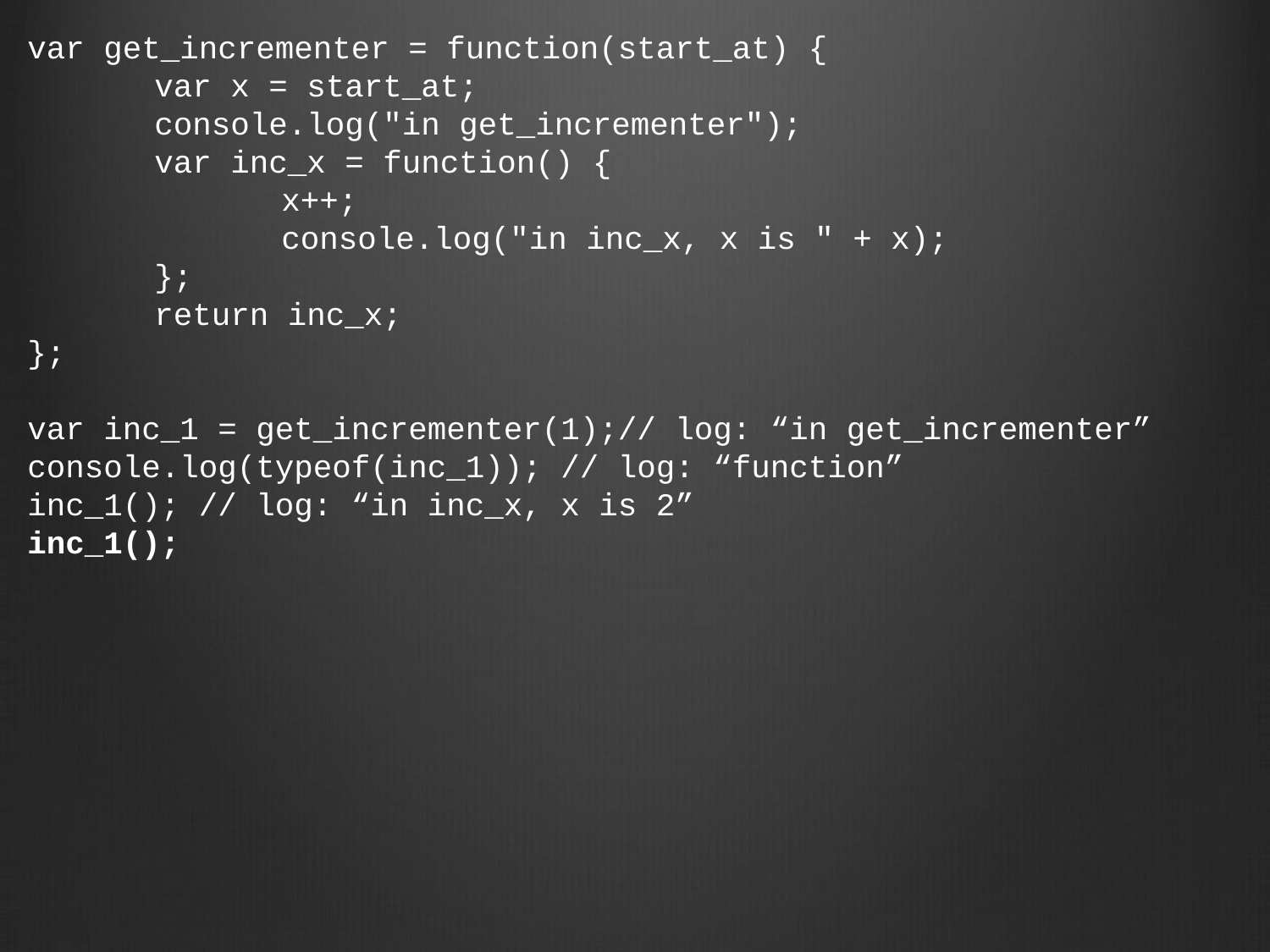

var get_incrementer = function(start_at) {
	var x = start_at;
	console.log("in get_incrementer");
	var inc_x = function() {
		x++;
		console.log("in inc_x, x is " + x);
	};
	return inc_x;
};

var inc_1 = get_incrementer(1);// log: “in get_incrementer”
console.log(typeof(inc_1)); // log: “function”
inc_1(); // log: “in inc_x, x is 2”
inc_1();